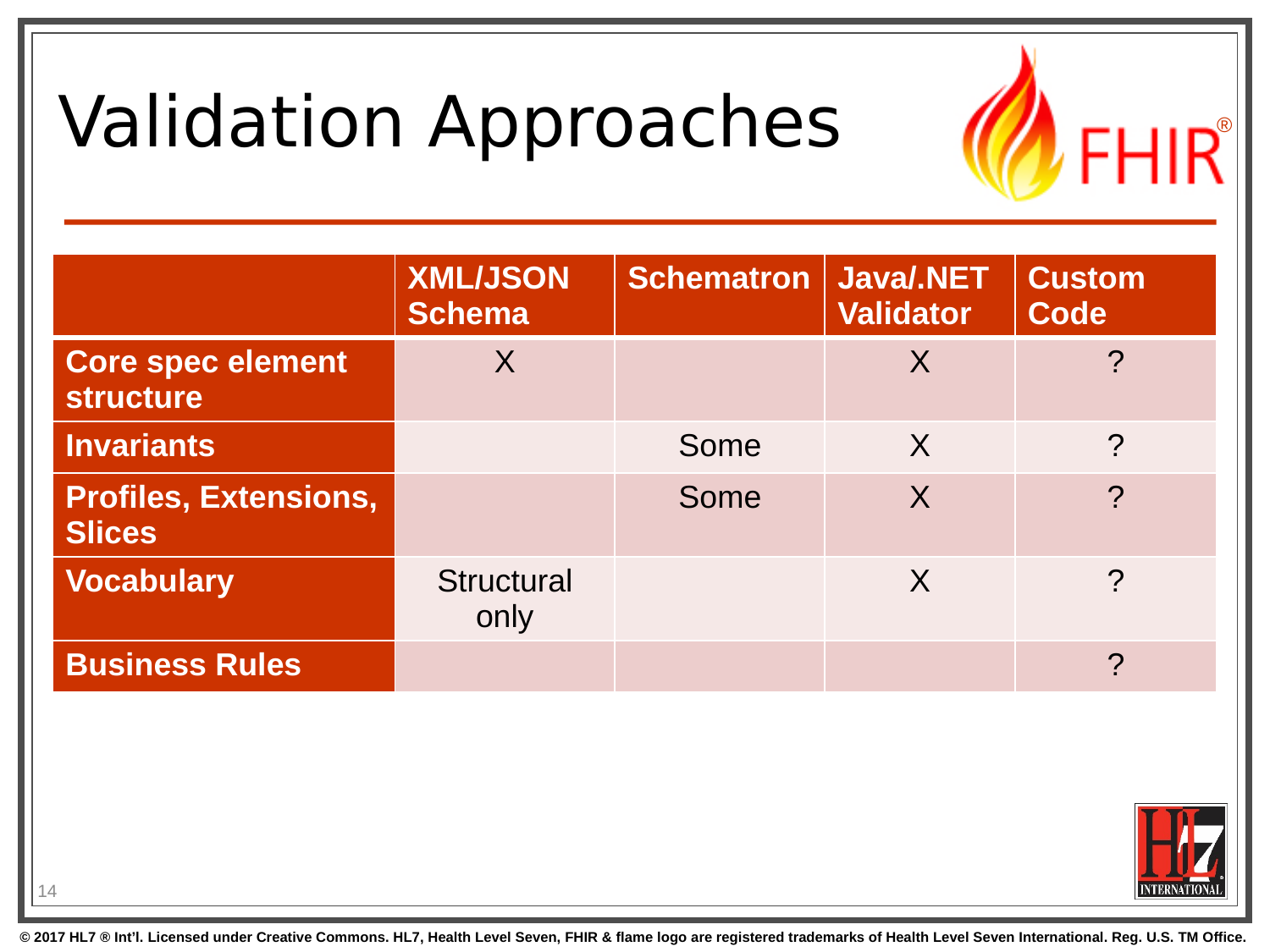

# Validation Approaches
|  | XML/JSON Schema | Schematron | Java/.NET Validator | Custom Code |
| --- | --- | --- | --- | --- |
| Core spec element structure | X |  | X | ? |
| Invariants |  | Some | X | ? |
| Profiles, Extensions, Slices |  | Some | X | ? |
| Vocabulary | Structural only |  | X | ? |
| Business Rules |  |  |  | ? |
14